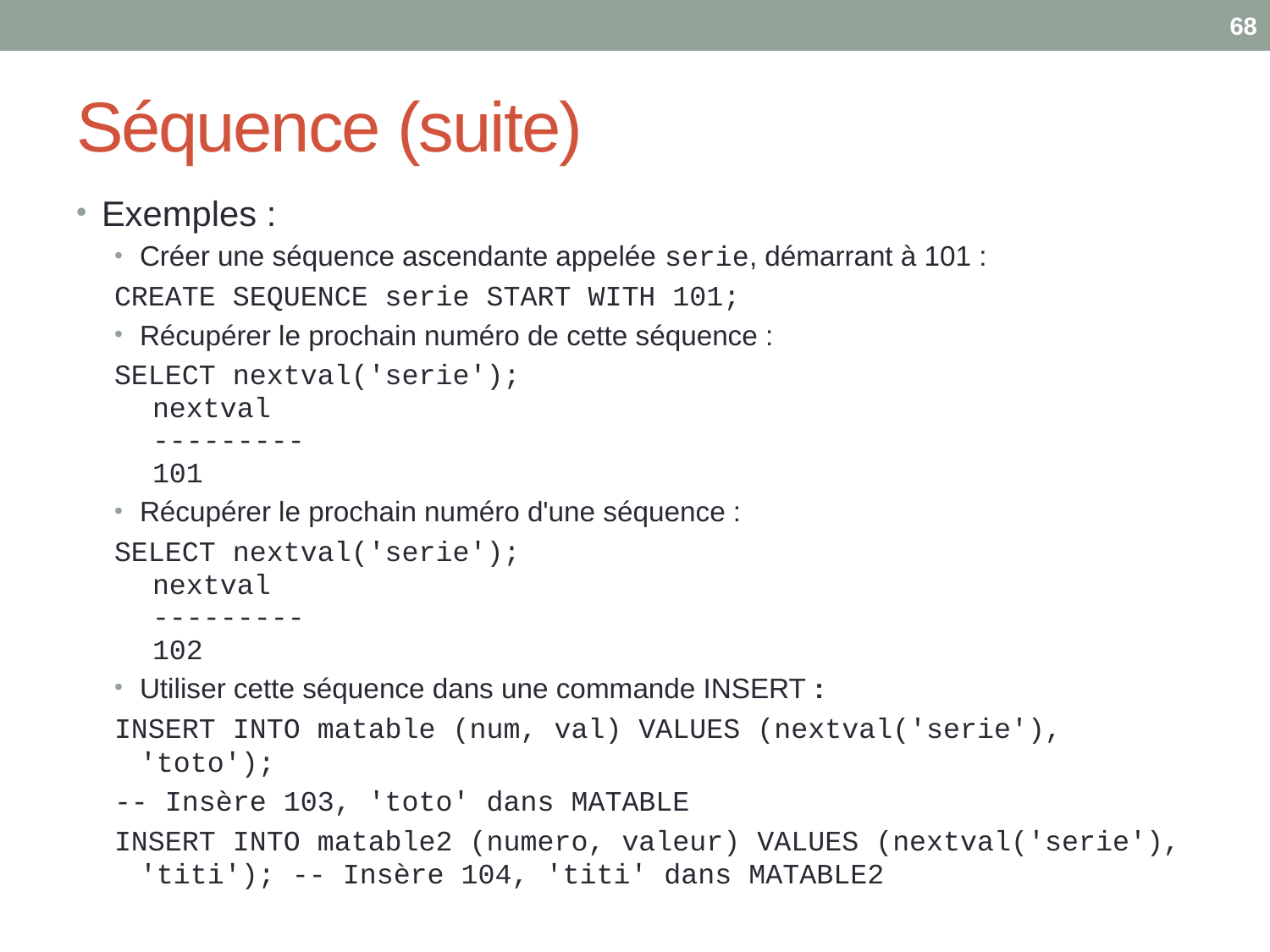

68
# Séquence (suite)
Exemples :
Créer une séquence ascendante appelée serie, démarrant à 101 :
CREATE SEQUENCE serie START WITH 101;
Récupérer le prochain numéro de cette séquence :
SELECT nextval('serie');
nextval
---------
101
Récupérer le prochain numéro d'une séquence :
SELECT nextval('serie');
nextval
---------
102
Utiliser cette séquence dans une commande INSERT :
INSERT INTO matable (num, val) VALUES (nextval('serie'), 'toto');
-- Insère 103, 'toto' dans MATABLE
INSERT INTO matable2 (numero, valeur) VALUES (nextval('serie'), 'titi'); -- Insère 104, 'titi' dans MATABLE2